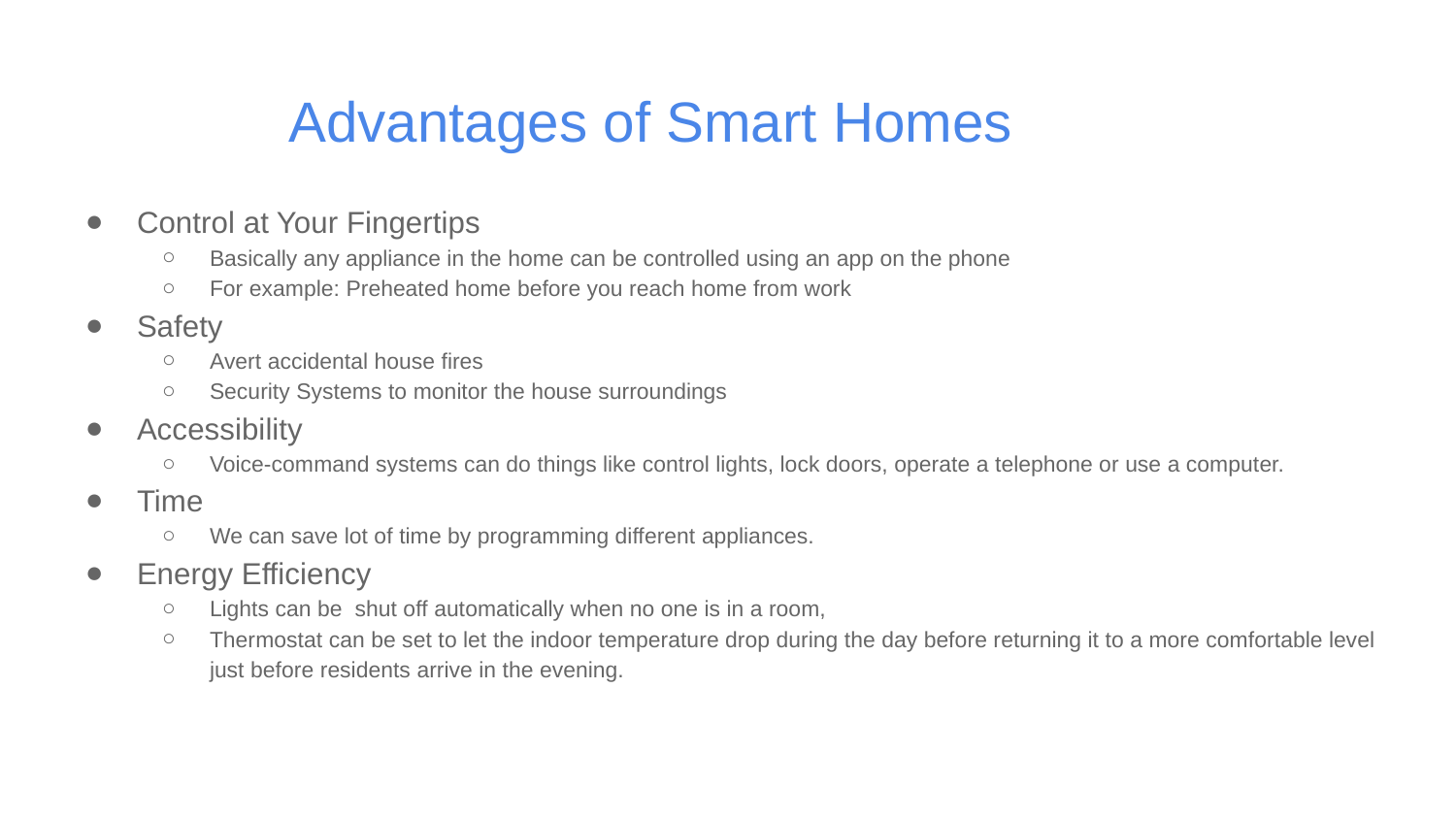

# Advantages of Smart Homes
Control at Your Fingertips
Basically any appliance in the home can be controlled using an app on the phone
For example: Preheated home before you reach home from work
Safety
Avert accidental house fires
Security Systems to monitor the house surroundings
Accessibility
Voice-command systems can do things like control lights, lock doors, operate a telephone or use a computer.
Time
We can save lot of time by programming different appliances.
Energy Efficiency
Lights can be  shut off automatically when no one is in a room,
Thermostat can be set to let the indoor temperature drop during the day before returning it to a more comfortable level just before residents arrive in the evening.